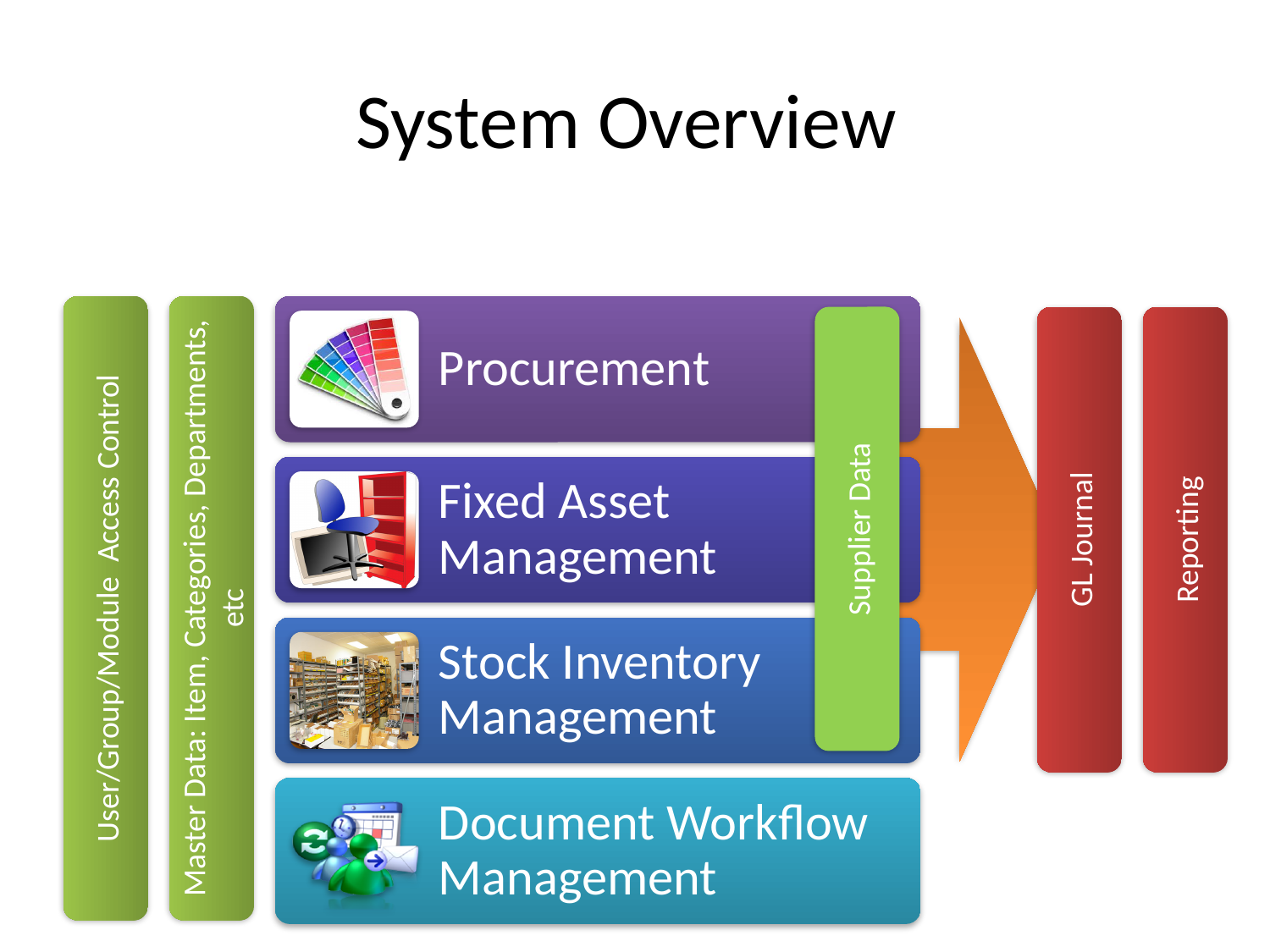

# System Overview
Procurement
Fixed Asset Management
Stock Inventory Management
Document Workflow Management

Supplier Data
GL Journal
Reporting
User/Group/Module  Access Control
Master Data: Item, Categories, Departments, etc